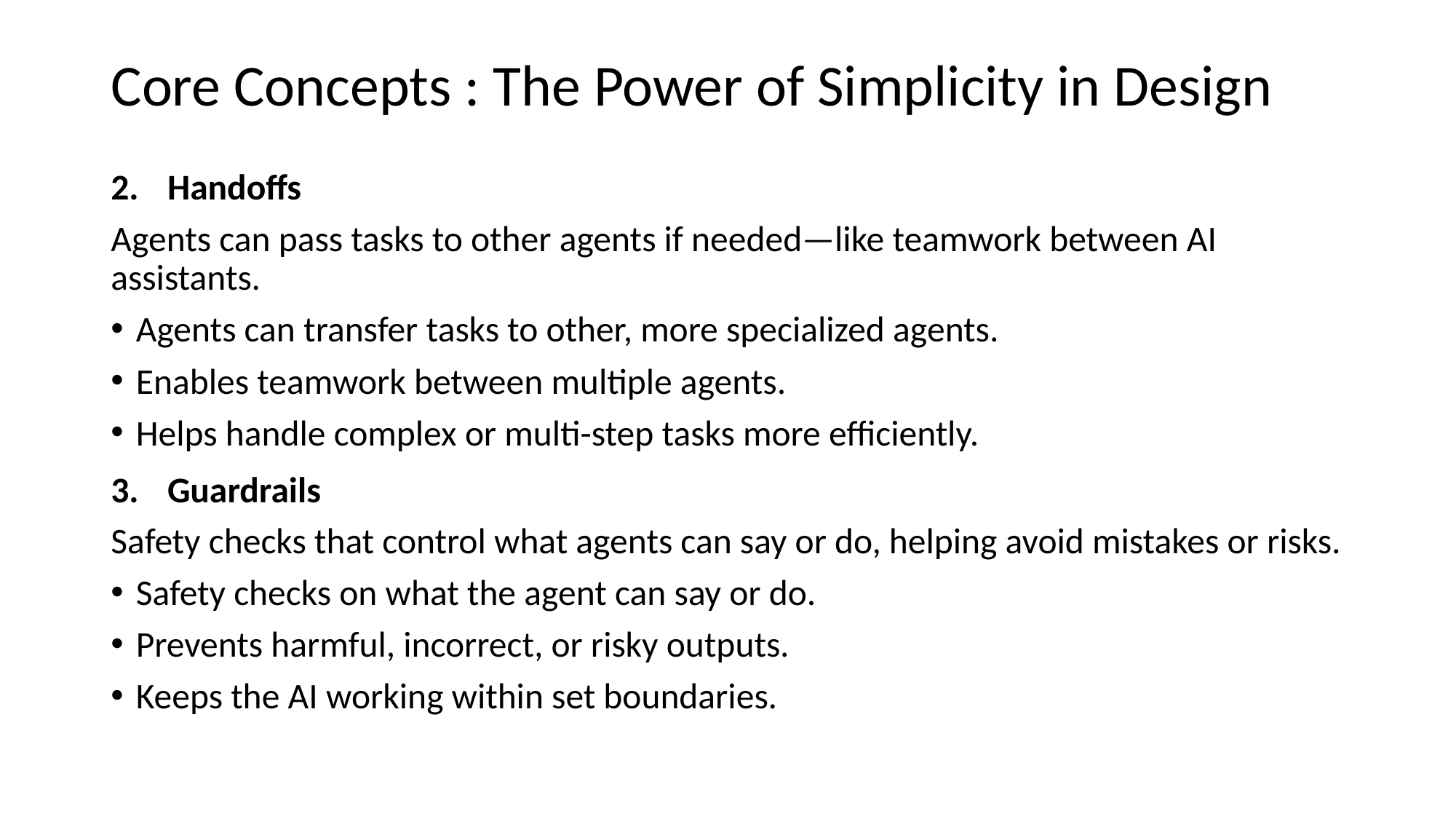

# Core Concepts : The Power of Simplicity in Design
Handoffs
Agents can pass tasks to other agents if needed—like teamwork between AI assistants.
Agents can transfer tasks to other, more specialized agents.
Enables teamwork between multiple agents.
Helps handle complex or multi-step tasks more efficiently.
Guardrails
Safety checks that control what agents can say or do, helping avoid mistakes or risks.
Safety checks on what the agent can say or do.
Prevents harmful, incorrect, or risky outputs.
Keeps the AI working within set boundaries.